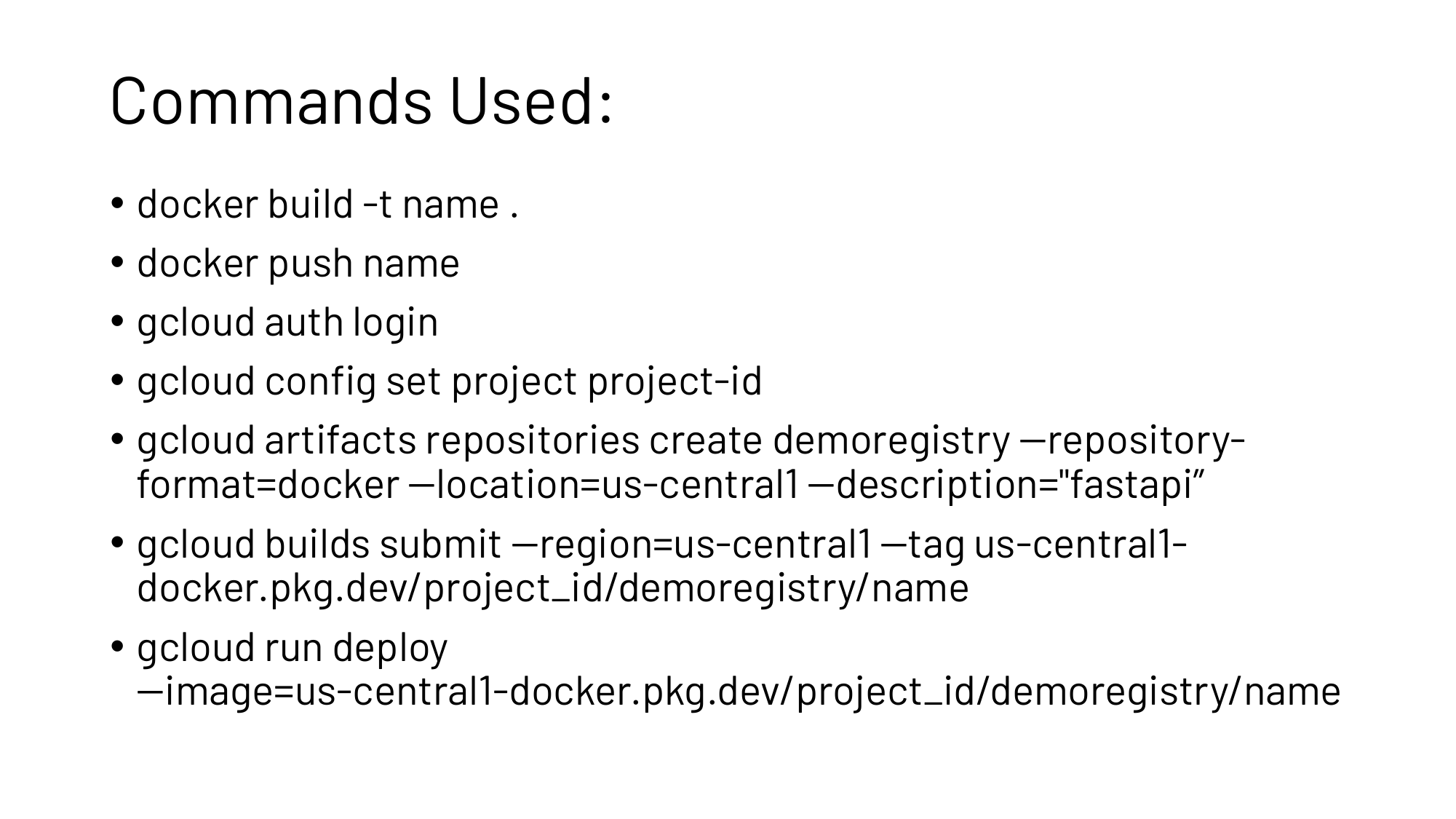

# Commands Used:
docker build -t name .
docker push name
gcloud auth login
gcloud config set project project-id
gcloud artifacts repositories create demoregistry --repository-format=docker --location=us-central1 --description="fastapi”
gcloud builds submit --region=us-central1 --tag us-central1-docker.pkg.dev/project_id/demoregistry/name
gcloud run deploy --image=us-central1-docker.pkg.dev/project_id/demoregistry/name